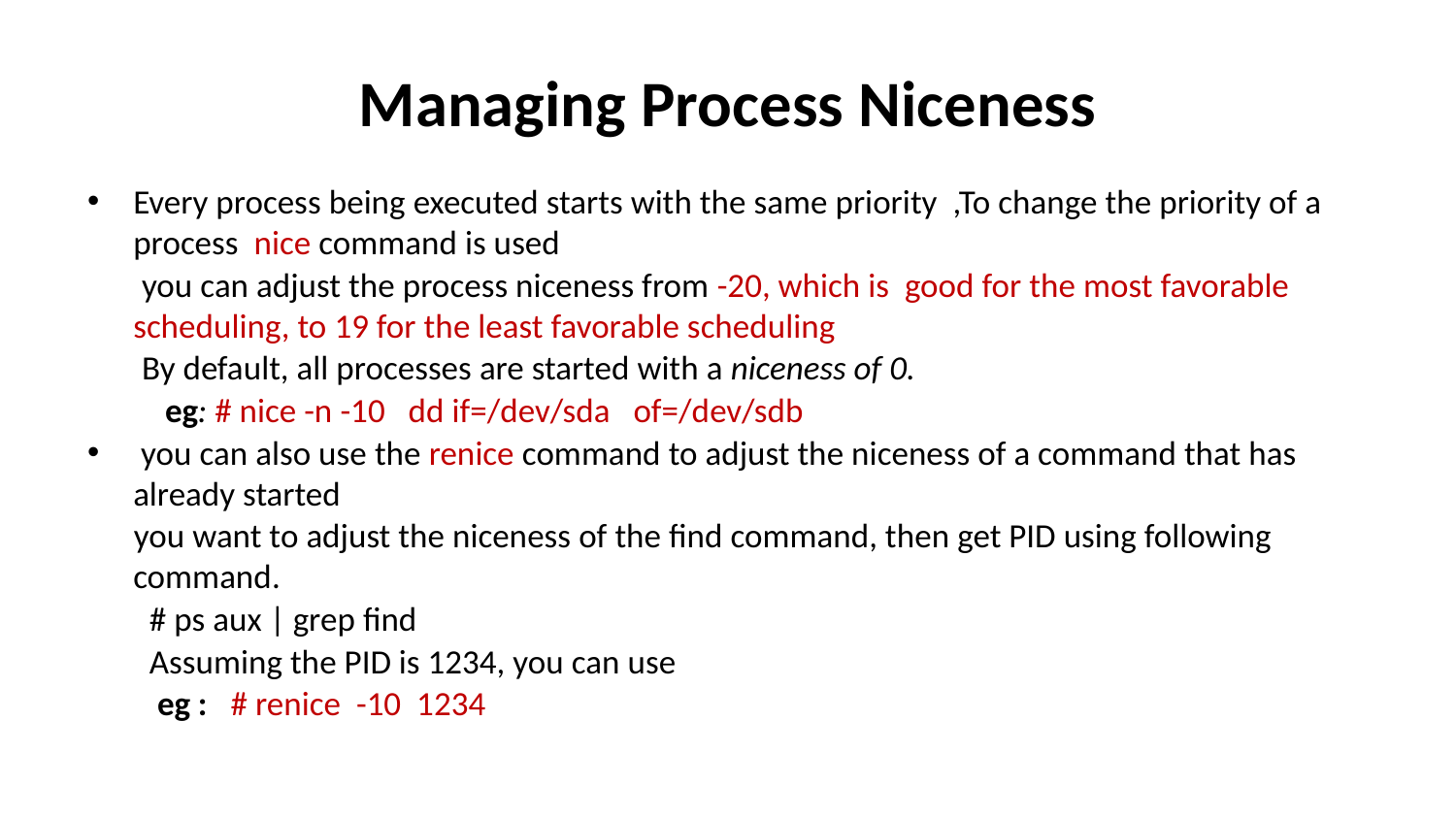

# Managing Process Niceness

Every process being executed starts with the same priority  ,To change the priority of a process  nice command is used
       you can adjust the process niceness from -20, which is  good for the most favorable scheduling, to 19 for the least favorable scheduling
       By default, all processes are started with a niceness of 0.
          eg: # nice -n -10   dd if=/dev/sda   of=/dev/sdb
 you can also use the renice command to adjust the niceness of a command that has already started
      you want to adjust the niceness of the find command, then get PID using following command.
        # ps aux | grep find
        Assuming the PID is 1234, you can use
         eg :   # renice  -10  1234